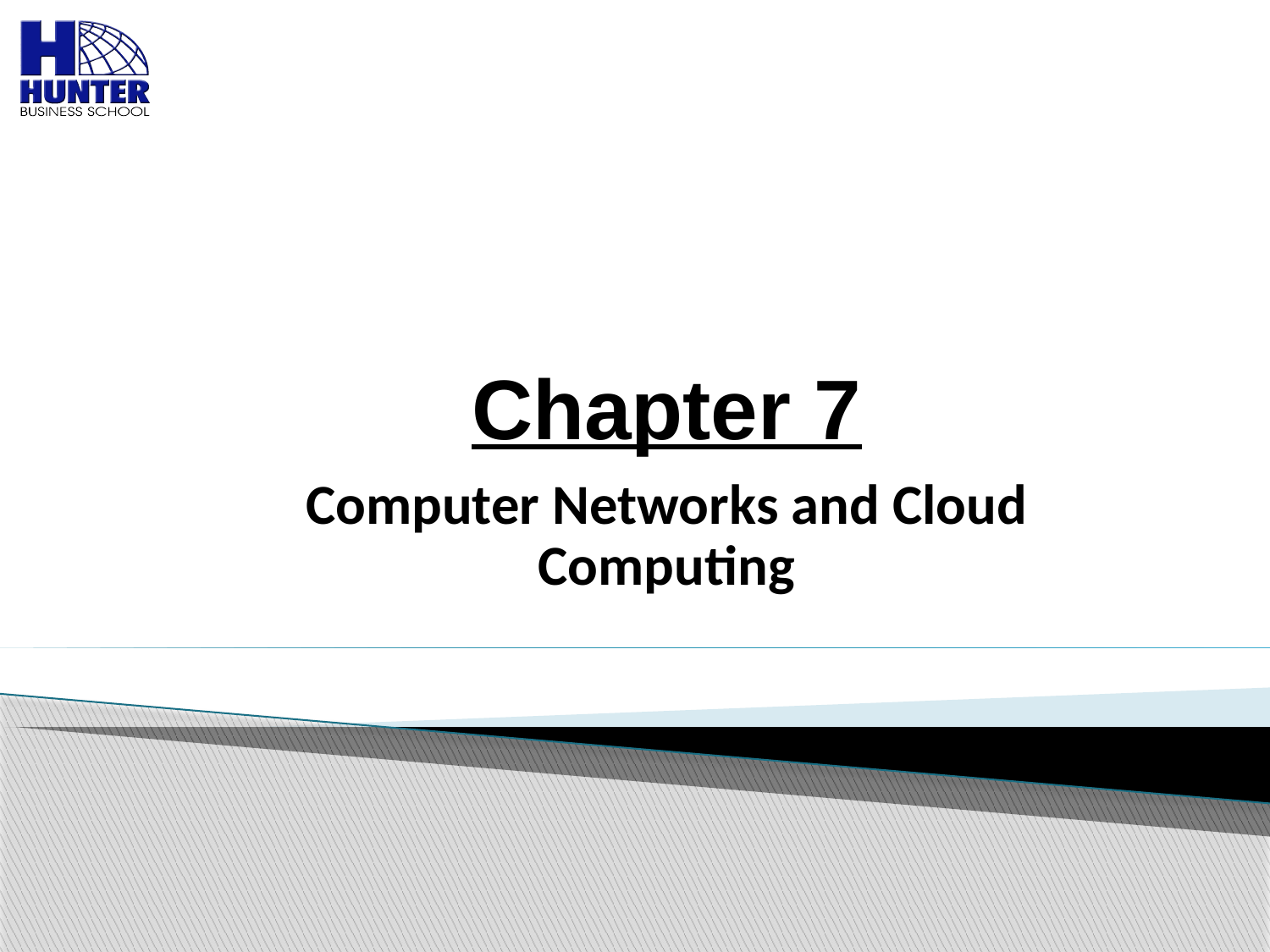

Chapter 7
Computer Networks and Cloud Computing